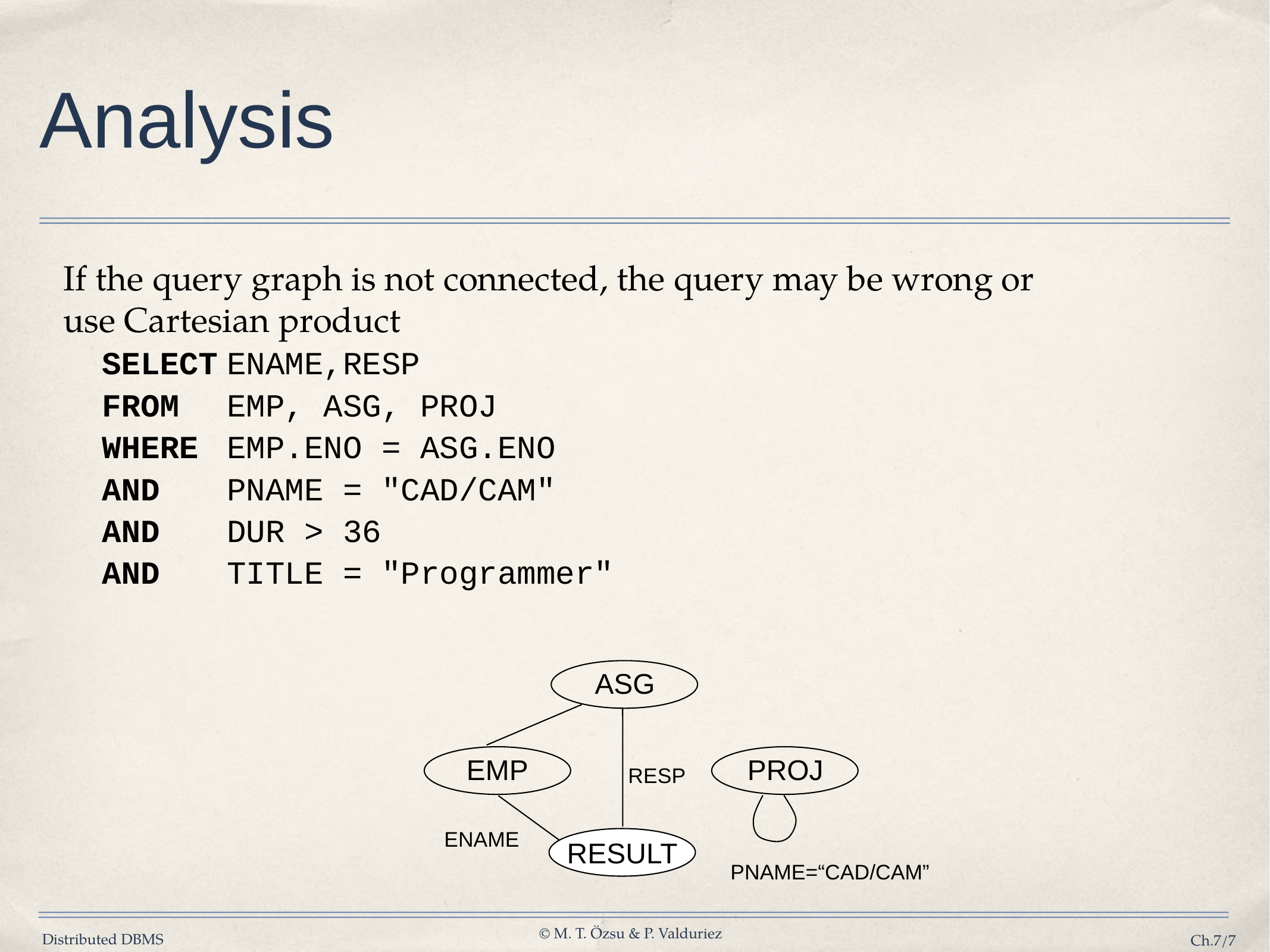

# Analysis
If the query graph is not connected, the query may be wrong or use Cartesian product
SELECT	ENAME,RESP
FROM	EMP, ASG, PROJ
WHERE	EMP.ENO = ASG.ENO
AND	PNAME = "CAD/CAM"
AND	DUR > 36
AND	TITLE = "Programmer"

ASG

EMP

PROJ
RESP

ENAME

RESULT
PNAME=“CAD/CAM”